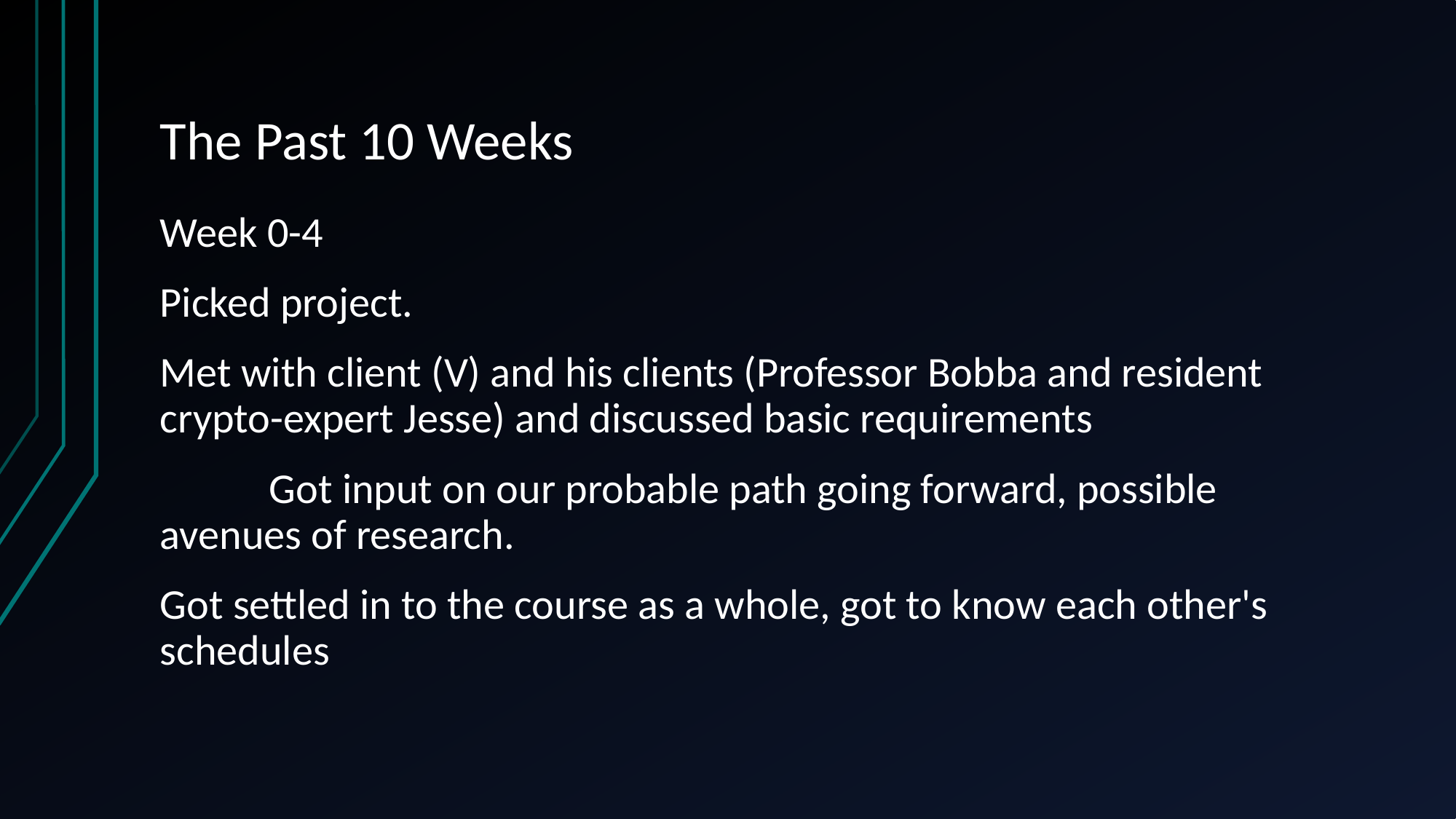

# The Past 10 Weeks
Week 0-4
Picked project.
Met with client (V) and his clients (Professor Bobba and resident crypto-expert Jesse) and discussed basic requirements
	Got input on our probable path going forward, possible 	avenues of research.
Got settled in to the course as a whole, got to know each other's schedules